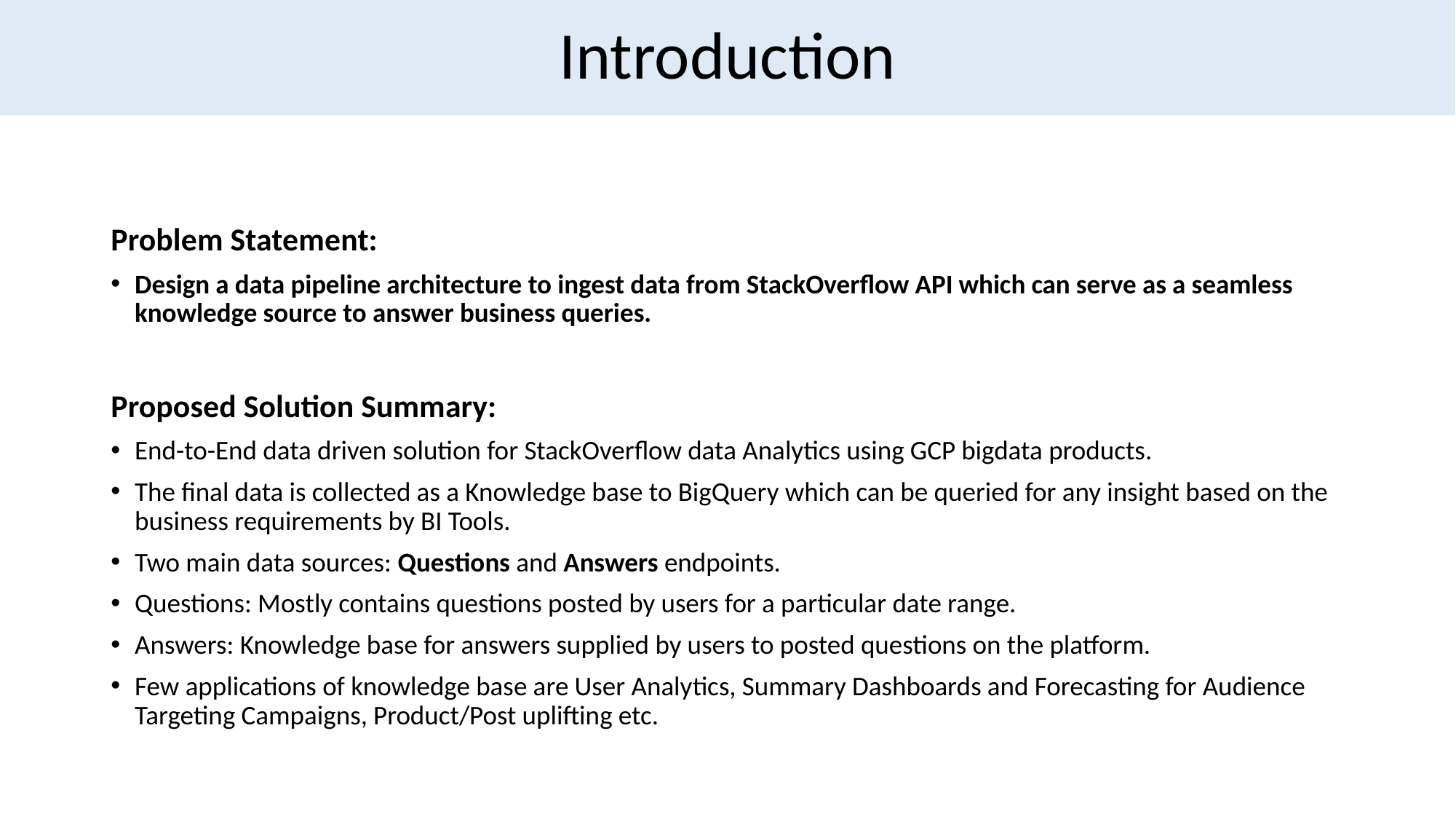

# Introduction
Problem Statement:
Design a data pipeline architecture to ingest data from StackOverflow API which can serve as a seamless knowledge source to answer business queries.

Proposed Solution Summary:
End-to-End data driven solution for StackOverflow data Analytics using GCP bigdata products.
The final data is collected as a Knowledge base to BigQuery which can be queried for any insight based on the business requirements by BI Tools.
Two main data sources: Questions and Answers endpoints.
Questions: Mostly contains questions posted by users for a particular date range.
Answers: Knowledge base for answers supplied by users to posted questions on the platform.
Few applications of knowledge base are User Analytics, Summary Dashboards and Forecasting for Audience Targeting Campaigns, Product/Post uplifting etc.